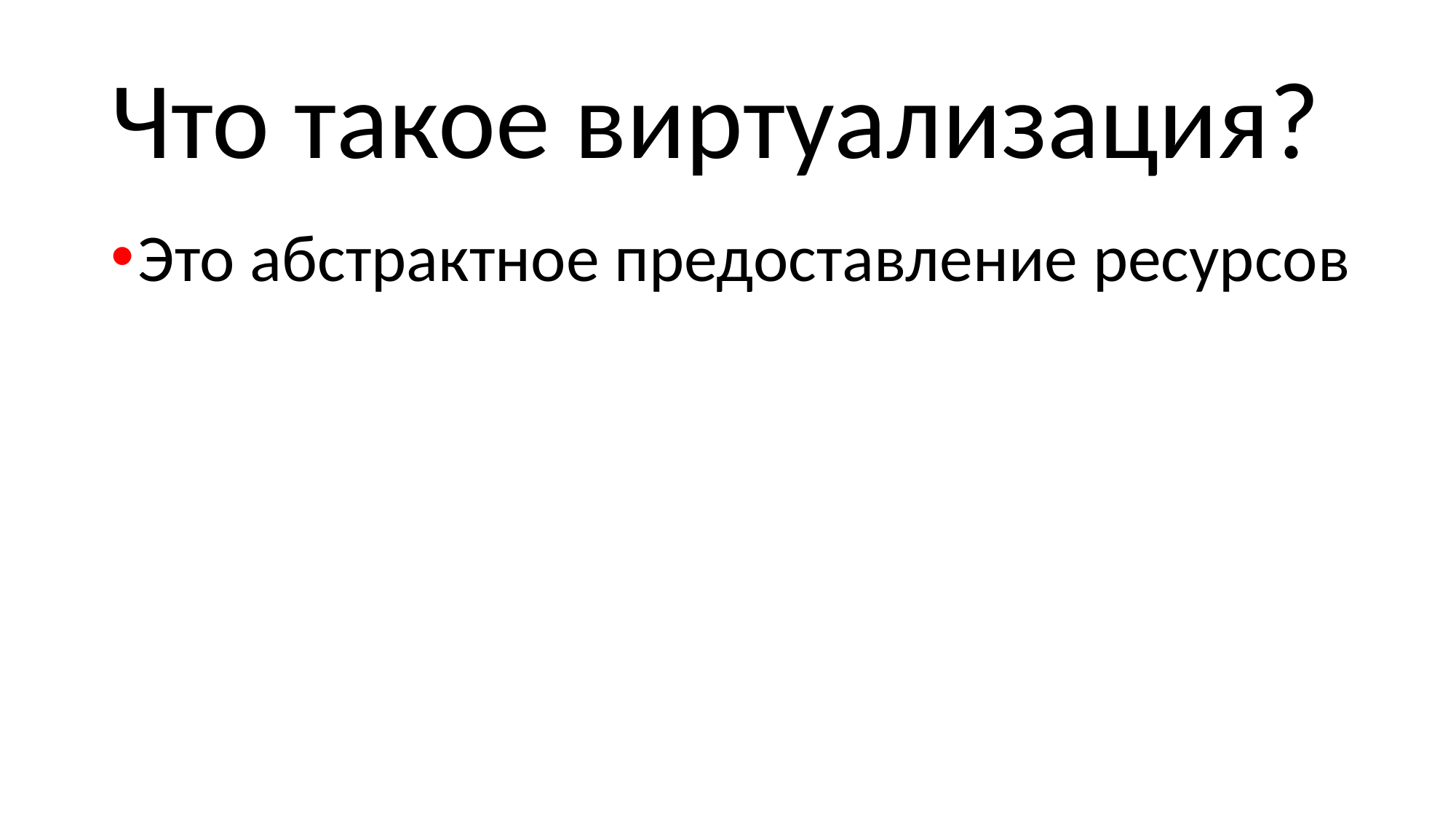

# Что такое виртуализация?
Это абстрактное предоставление ресурсов